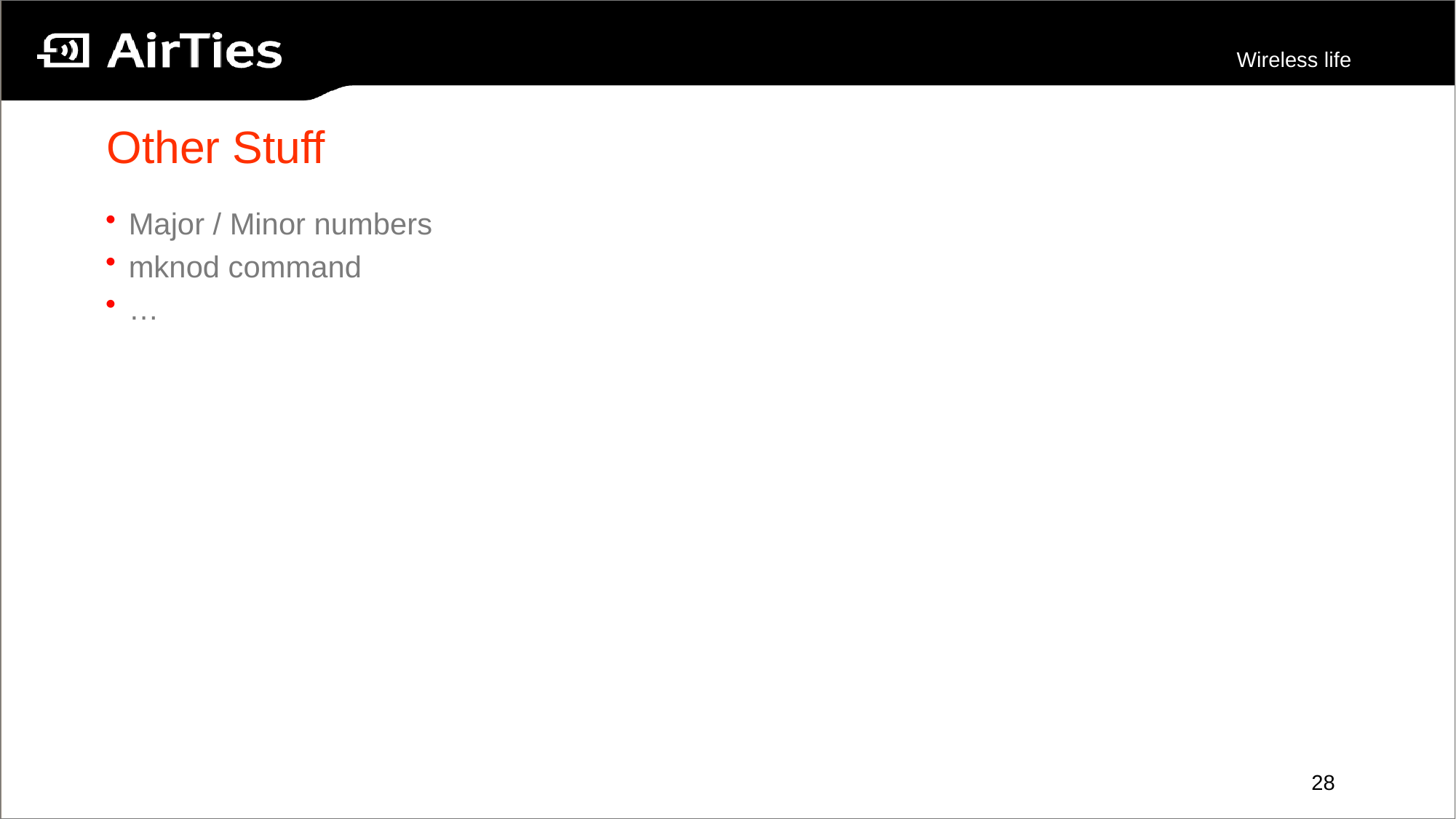

# Other Stuff
Major / Minor numbers
mknod command
…
28